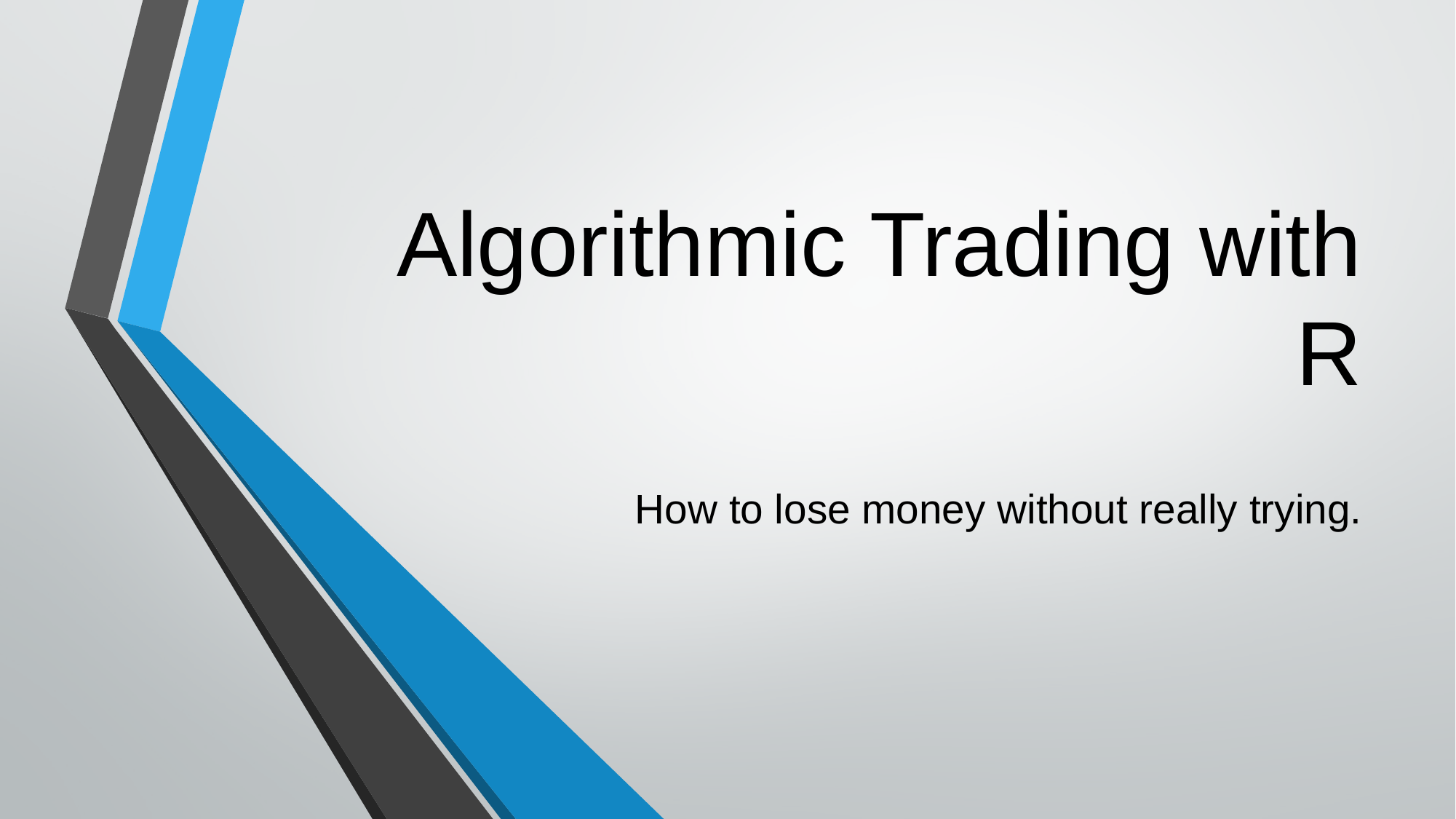

# Algorithmic Trading with R
How to lose money without really trying.